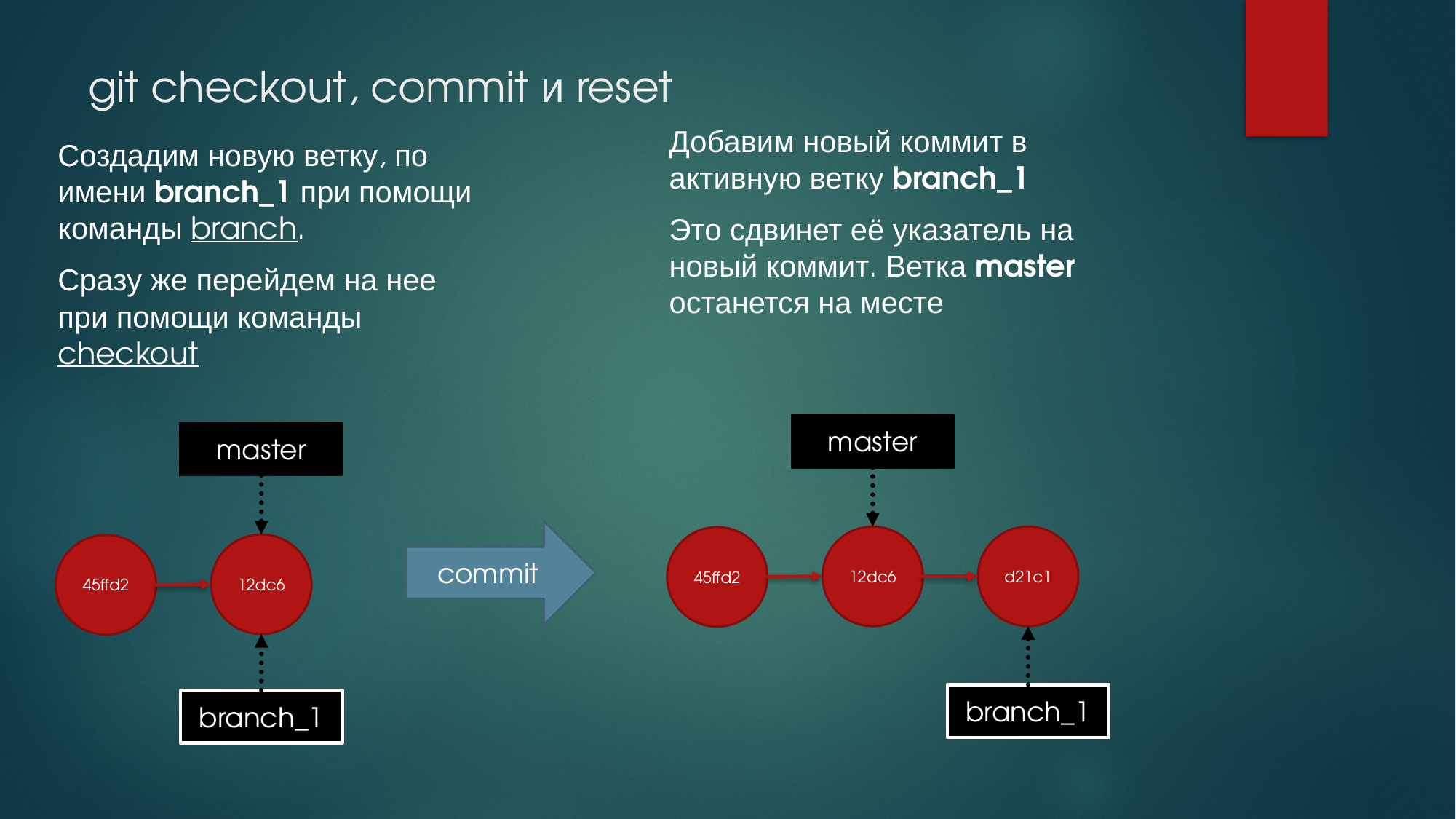

# git checkout, commit и reset
Добавим новый коммит в активную ветку branch_1
Это сдвинет её указатель на новый коммит. Ветка master останется на месте
Создадим новую ветку, по имени branch_1 при помощи команды branch.
Сразу же перейдем на нее при помощи команды checkout
master
master
commit
12dc6
d21c1
45ffd2
12dc6
45ffd2
branch_1
branch_1